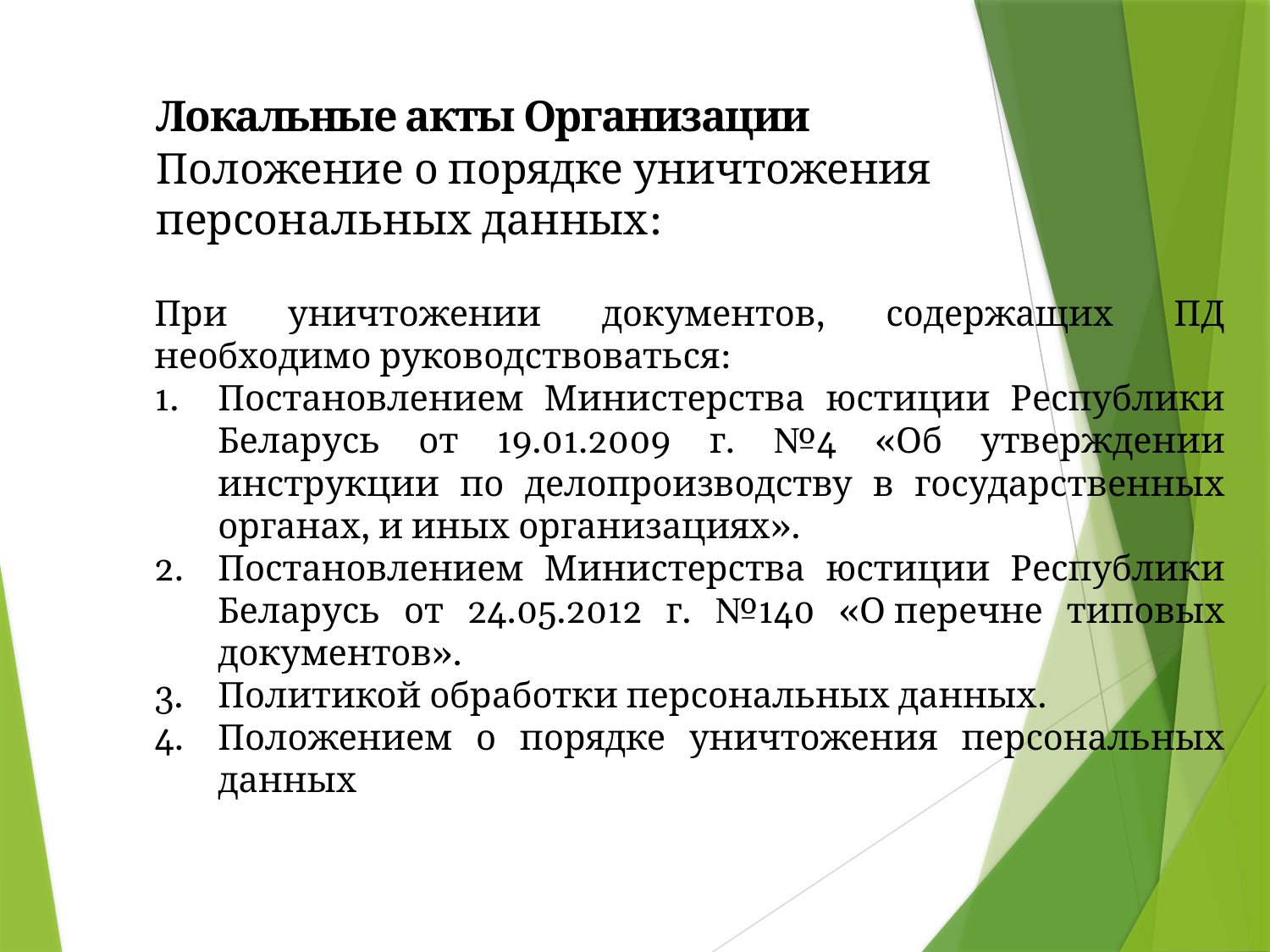

Локальные акты Организации
Положение о порядке уничтожения персональных данных:

При уничтожении документов, содержащих ПД необходимо руководствоваться:
Постановлением Министерства юстиции Республики Беларусь от 19.01.2009 г. №4 «Об утверждении инструкции по делопроизводству в государственных органах, и иных организациях».
Постановлением Министерства юстиции Республики Беларусь от 24.05.2012 г. №140 «О перечне типовых документов».
Политикой обработки персональных данных.
Положением о порядке уничтожения персональных данных